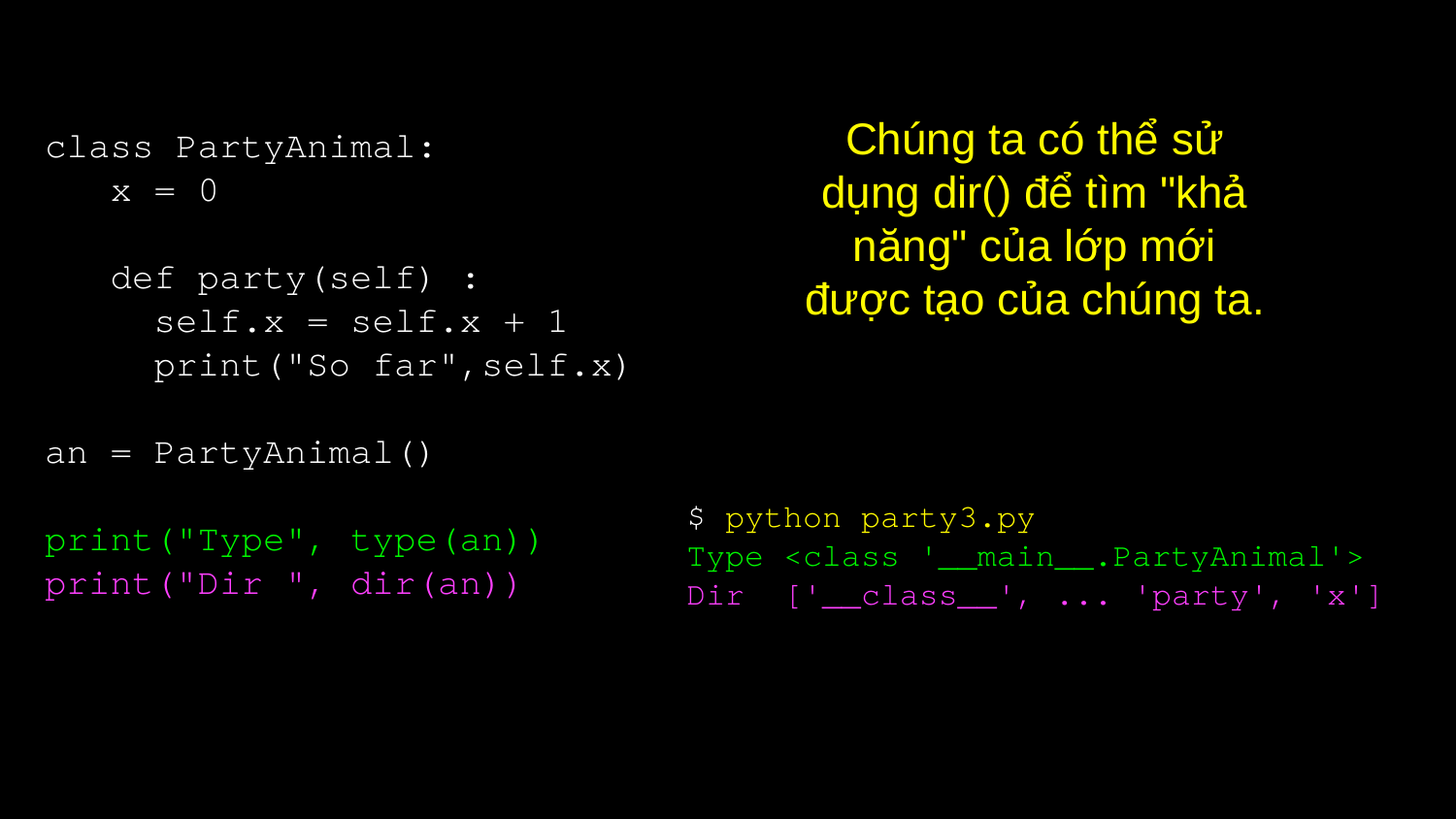

class PartyAnimal:
   x = 0

   def party(self) :
     self.x = self.x + 1
     print("So far",self.x)

an = PartyAnimal()

print("Type", type(an))
print("Dir ", dir(an))
Chúng ta có thể sử dụng dir() để tìm "khả năng" của lớp mới được tạo của chúng ta.
$ python party3.py
Type <class '__main__.PartyAnimal'>
Dir  ['__class__', ... 'party', 'x']